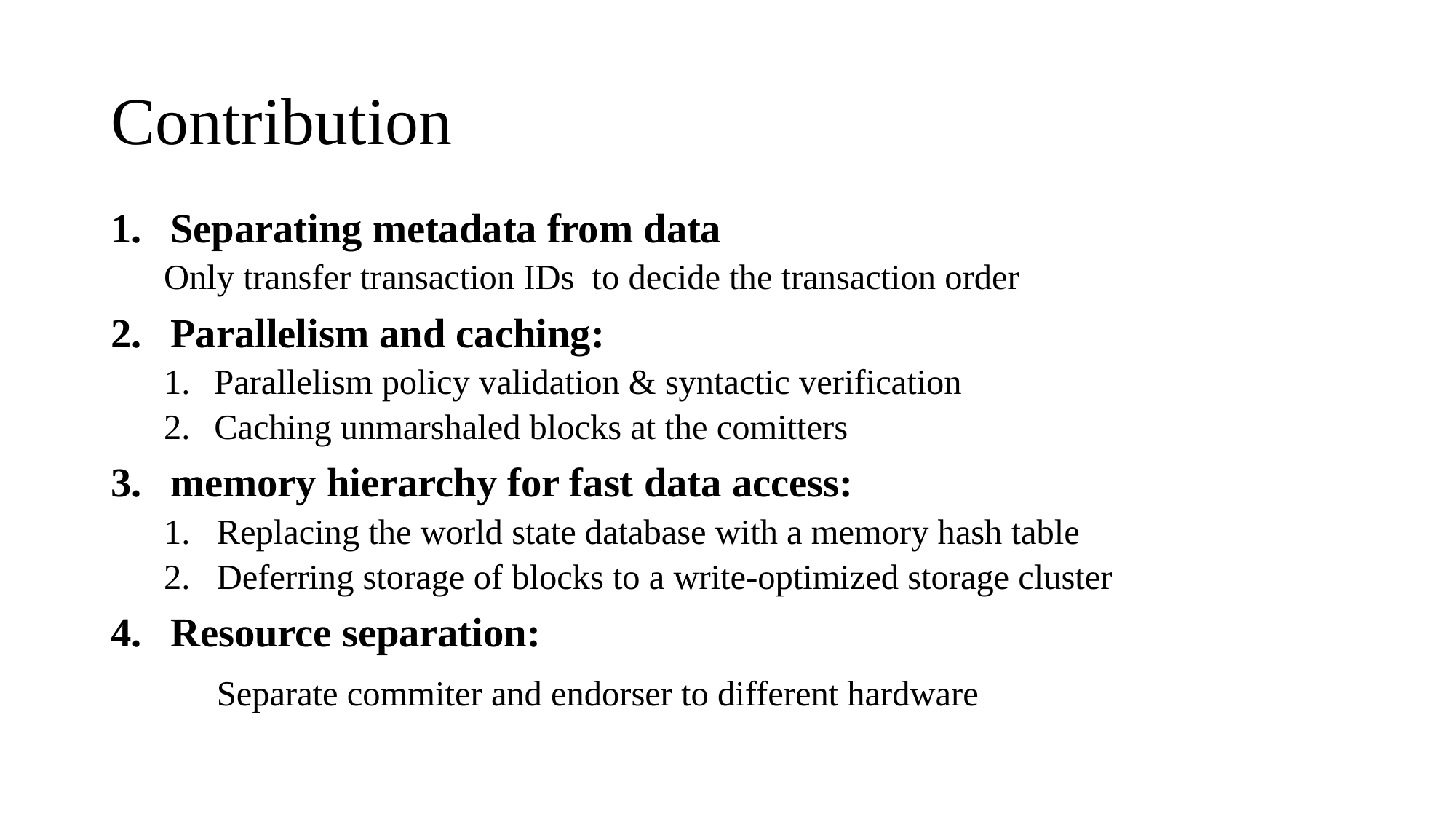

# Contribution
Separating metadata from data
	Only transfer transaction IDs  to decide the transaction order
Parallelism and caching:
Parallelism policy validation & syntactic verification
Caching unmarshaled blocks at the comitters
memory hierarchy for fast data access:
Replacing the world state database with a memory hash table
Deferring storage of blocks to a write-optimized storage cluster
Resource separation:
	Separate commiter and endorser to different hardware